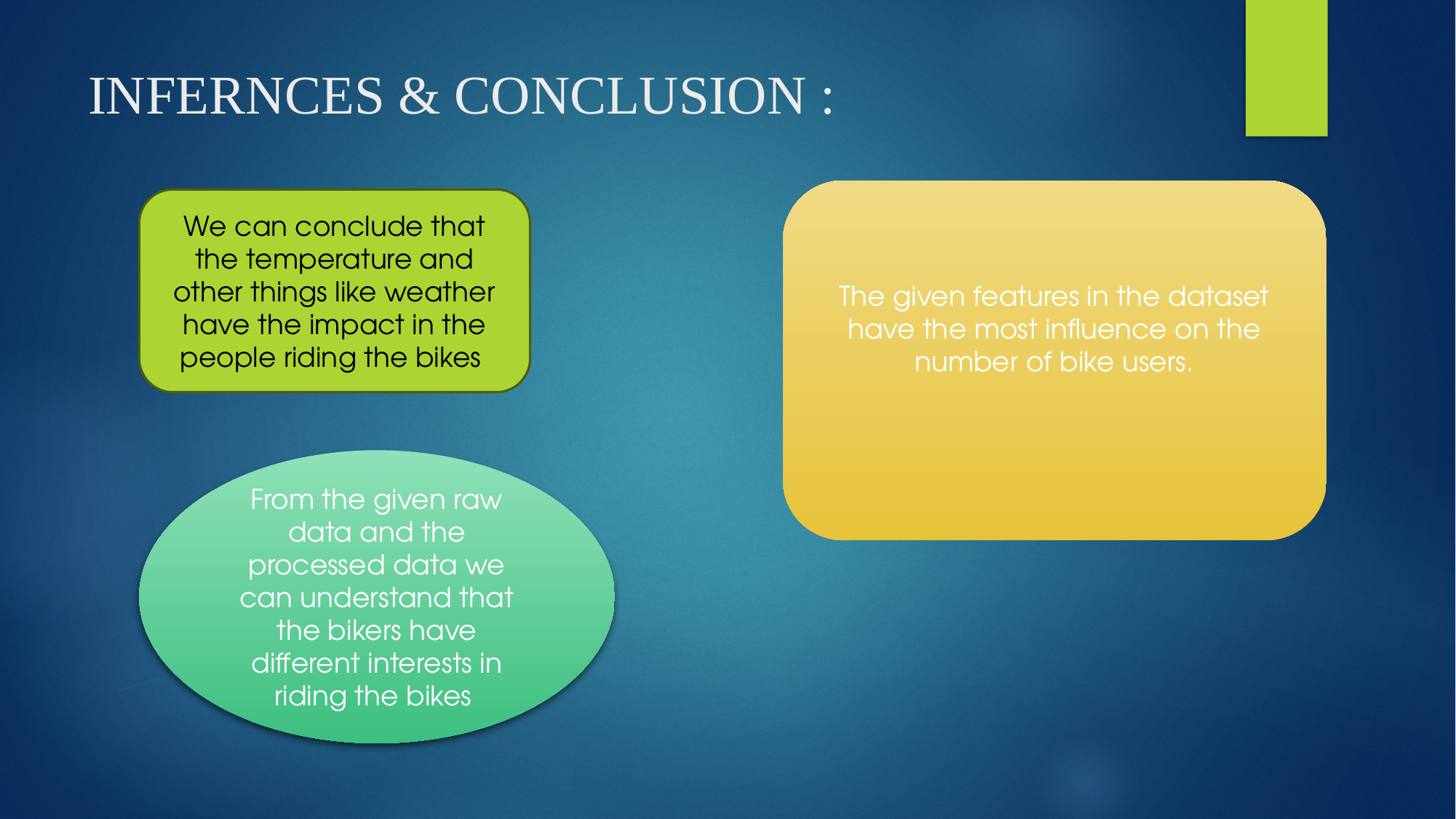

# INFERNCES & CONCLUSION :
The given features in the dataset have the most influence on the number of bike users.

We can conclude that the temperature and other things like weather have the impact in the people riding the bikes
From the given raw data and the processed data we can understand that the bikers have different interests in riding the bikes